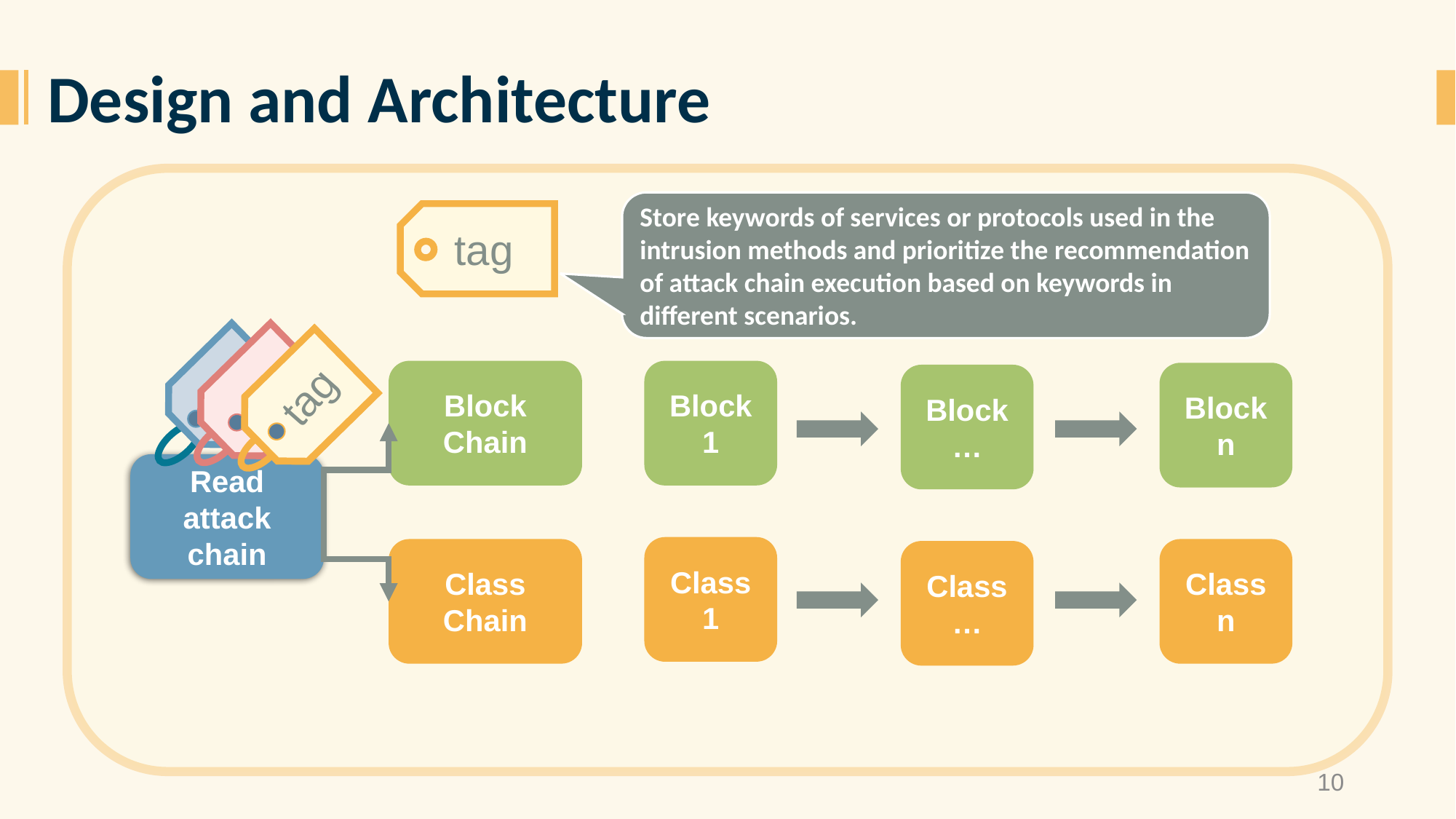

Design and Architecture

Store keywords of services or protocols used in the intrusion methods and prioritize the recommendation of attack chain execution based on keywords in different scenarios.
tag

Block Chain
Block 1
tag
tag
Block n
Block…

Read
attack chain
Class 1
Class Chain
Class n
Class…

10